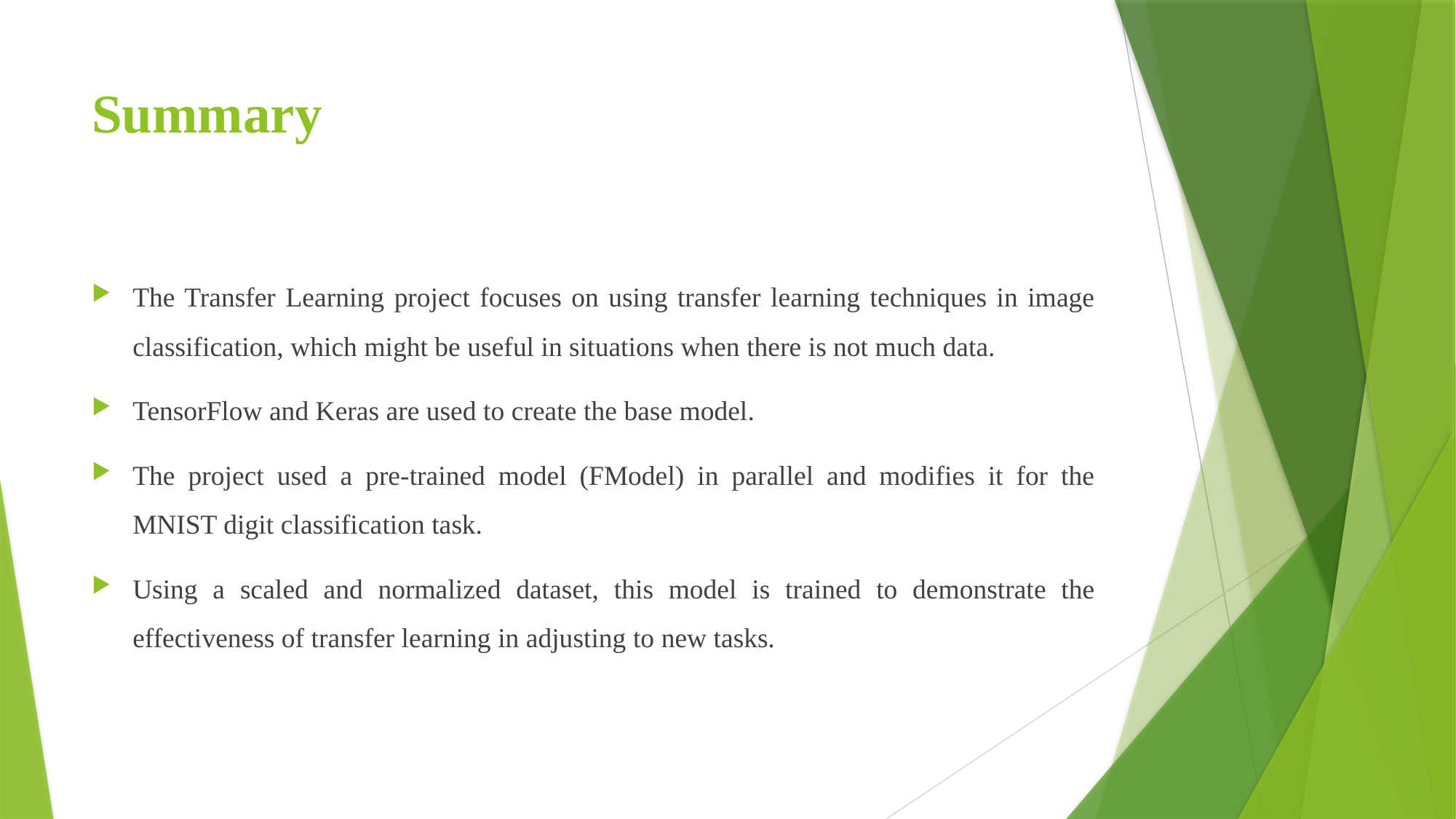

# Summary
The Transfer Learning project focuses on using transfer learning techniques in image classification, which might be useful in situations when there is not much data.
TensorFlow and Keras are used to create the base model.
The project used a pre-trained model (FModel) in parallel and modifies it for the MNIST digit classification task.
Using a scaled and normalized dataset, this model is trained to demonstrate the effectiveness of transfer learning in adjusting to new tasks.